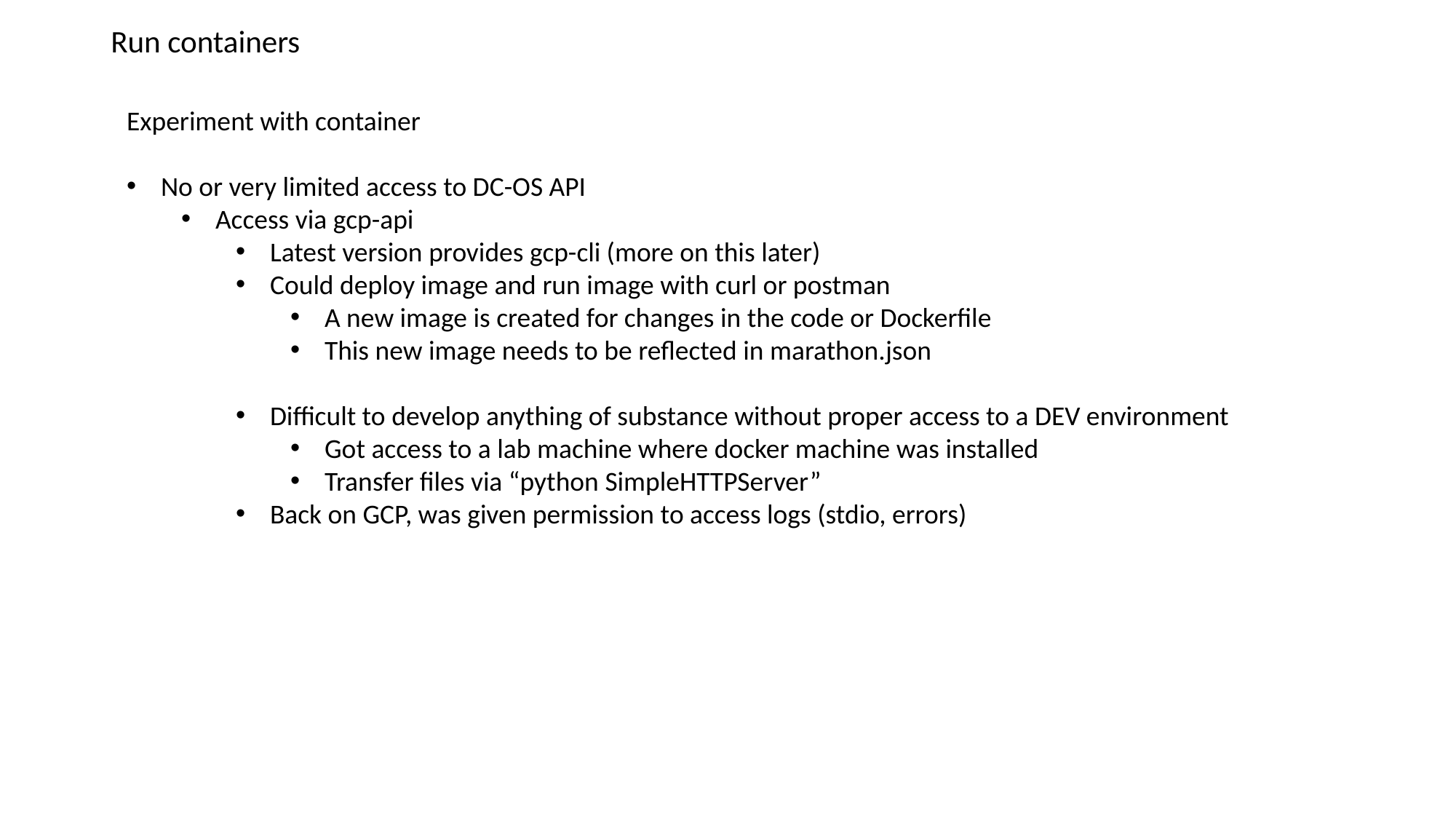

# Run containers
Experiment with container

No or very limited access to DC-OS API
Access via gcp-api
Latest version provides gcp-cli (more on this later)
Could deploy image and run image with curl or postman
A new image is created for changes in the code or Dockerfile
This new image needs to be reflected in marathon.json

Difficult to develop anything of substance without proper access to a DEV environment
Got access to a lab machine where docker machine was installed
Transfer files via “python SimpleHTTPServer”
Back on GCP, was given permission to access logs (stdio, errors)